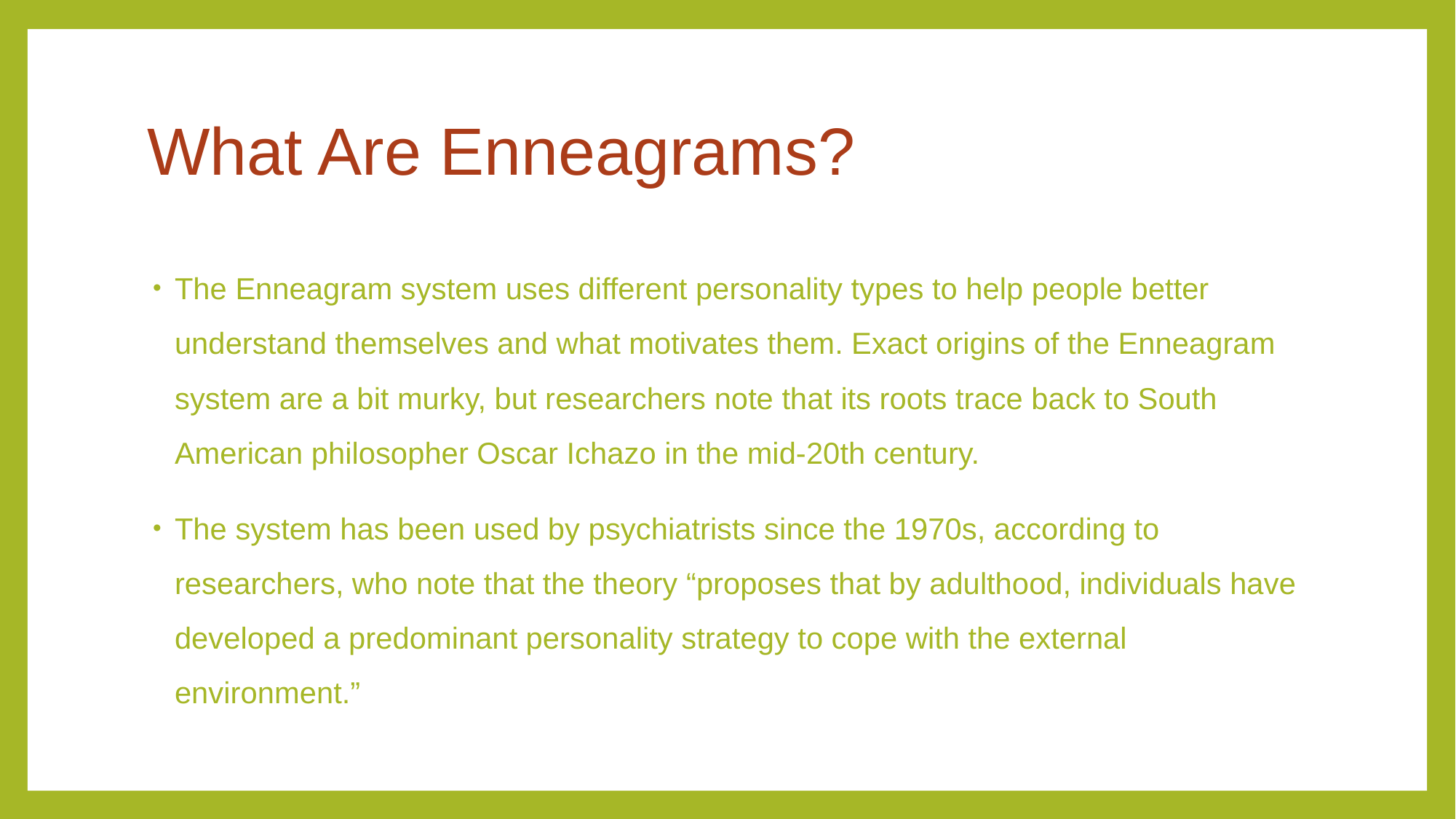

# What Are Enneagrams?
The Enneagram system uses different personality types to help people better understand themselves and what motivates them. Exact origins of the Enneagram system are a bit murky, but researchers note that its roots trace back to South American philosopher Oscar Ichazo in the mid-20th century.
The system has been used by psychiatrists since the 1970s, according to researchers, who note that the theory “proposes that by adulthood, individuals have developed a predominant personality strategy to cope with the external environment.”